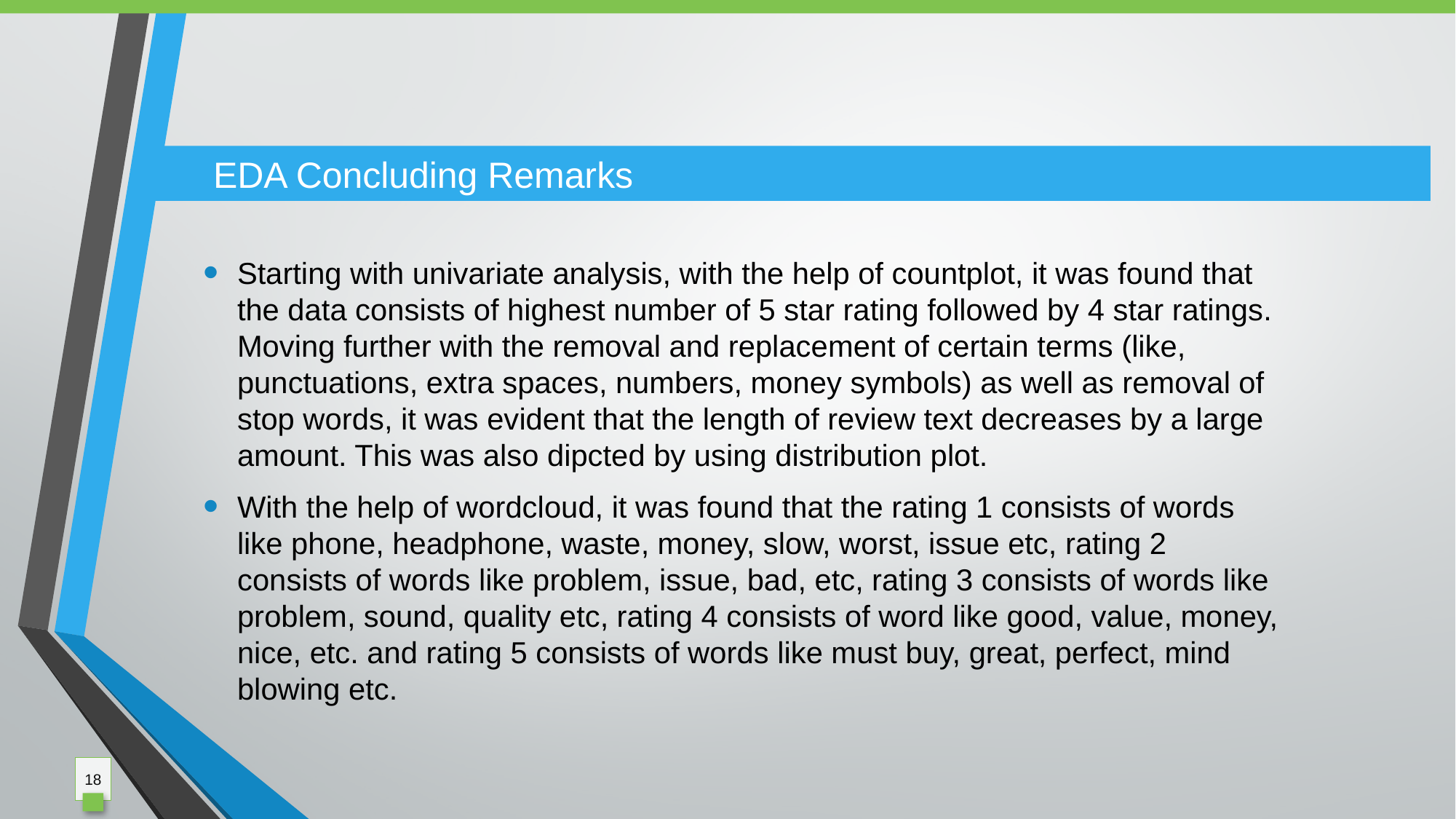

EDA Concluding Remarks
Starting with univariate analysis, with the help of countplot, it was found that the data consists of highest number of 5 star rating followed by 4 star ratings. Moving further with the removal and replacement of certain terms (like, punctuations, extra spaces, numbers, money symbols) as well as removal of stop words, it was evident that the length of review text decreases by a large amount. This was also dipcted by using distribution plot.
With the help of wordcloud, it was found that the rating 1 consists of words like phone, headphone, waste, money, slow, worst, issue etc, rating 2 consists of words like problem, issue, bad, etc, rating 3 consists of words like problem, sound, quality etc, rating 4 consists of word like good, value, money, nice, etc. and rating 5 consists of words like must buy, great, perfect, mind blowing etc.
18